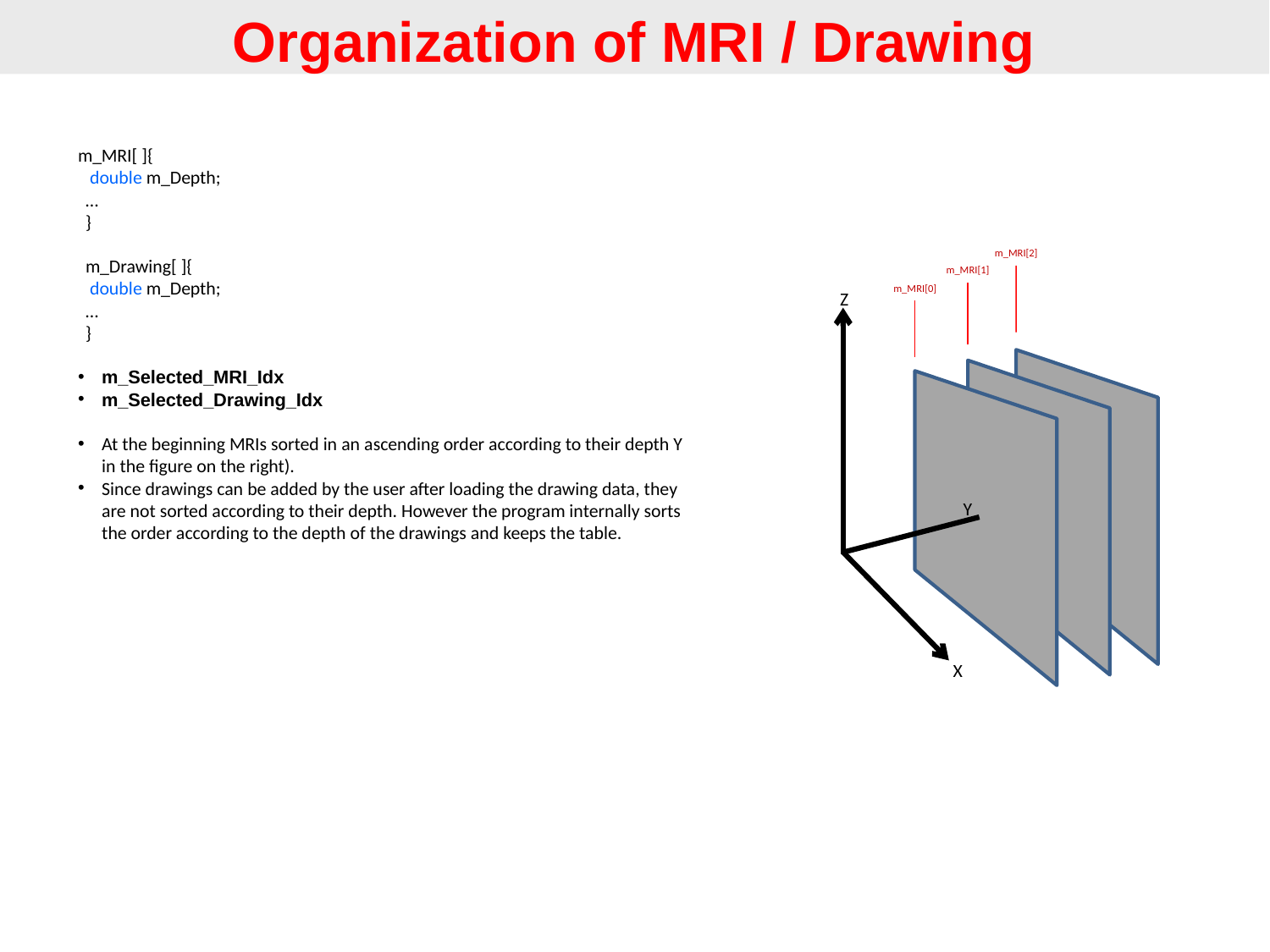

Organization of MRI / Drawing
m_MRI[ ]{
 double m_Depth;
…
}

m_Drawing[ ]{
 double m_Depth;
…
}

m_Selected_MRI_Idx
m_Selected_Drawing_Idx

At the beginning MRIs sorted in an ascending order according to their depth Y in the figure on the right).
Since drawings can be added by the user after loading the drawing data, they are not sorted according to their depth. However the program internally sorts the order according to the depth of the drawings and keeps the table.
m_MRI[2]
m_MRI[1]
m_MRI[0]
Z

Y
X